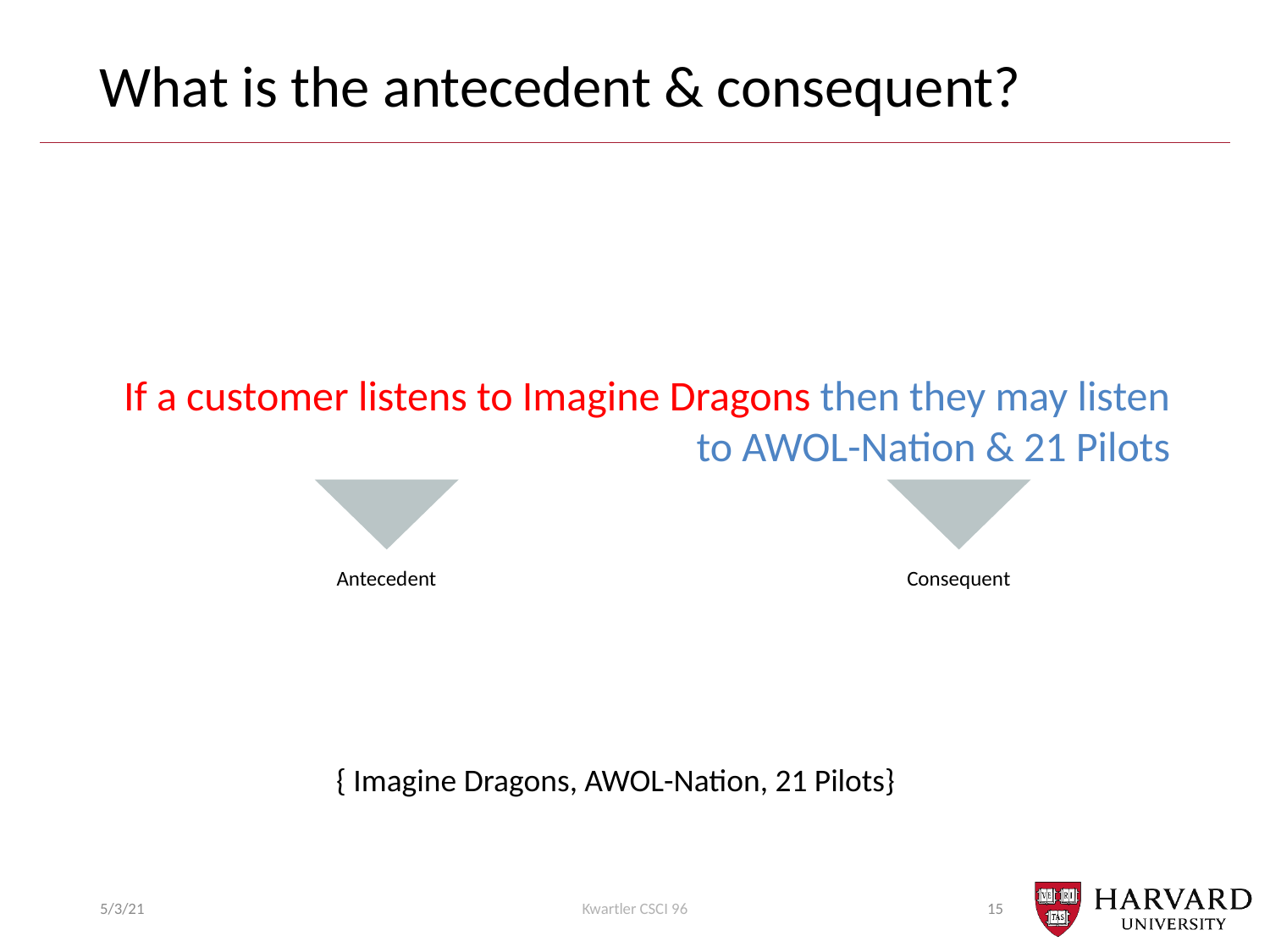

# What is the antecedent & consequent?
If a customer listens to Imagine Dragons then they may listen to AWOL-Nation & 21 Pilots

Antecedent

Consequent
{ Imagine Dragons, AWOL-Nation, 21 Pilots}
5/3/21
Kwartler CSCI 96
15